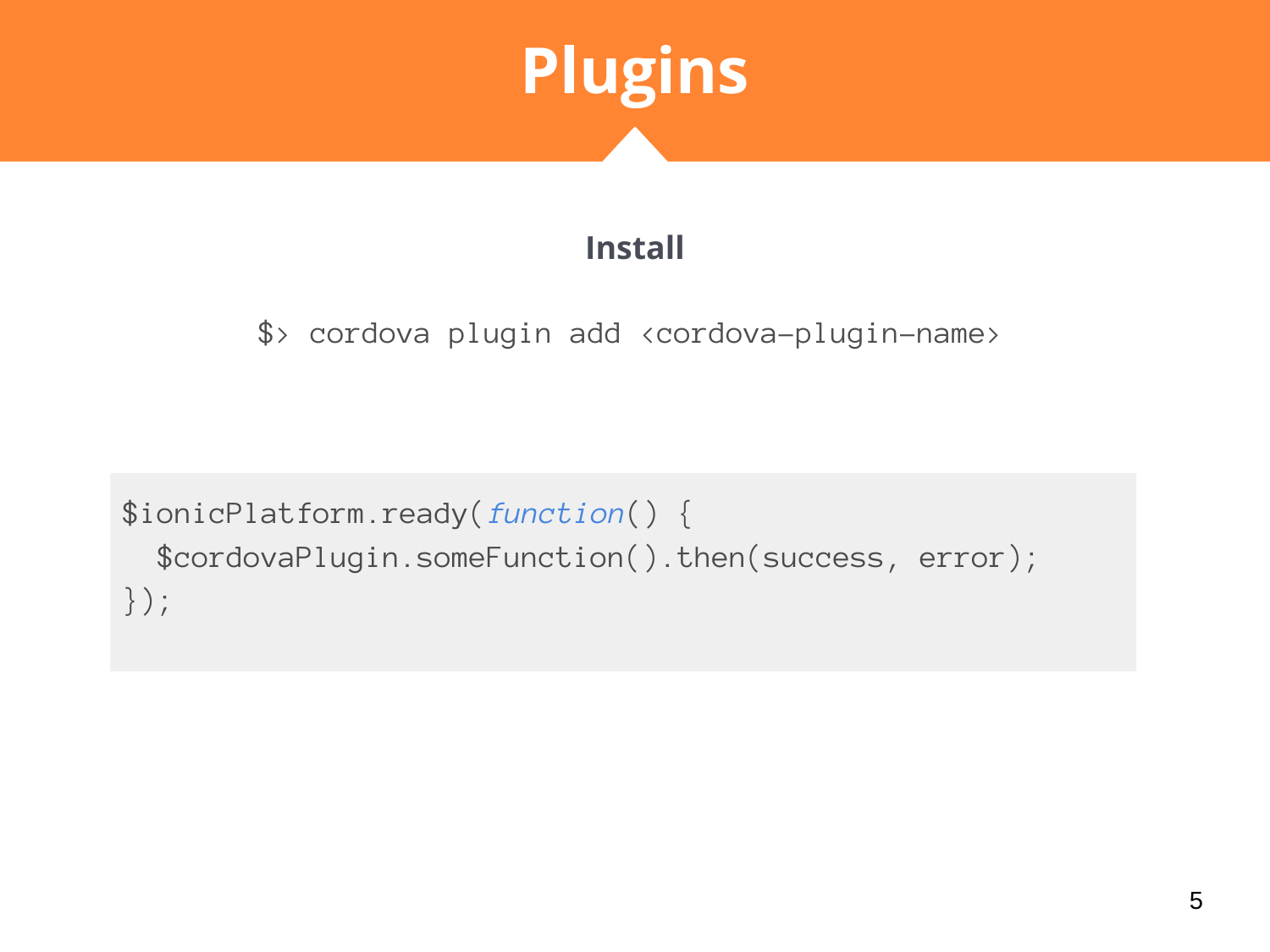

# Plugins
Install
$> cordova plugin add <cordova-plugin-name>
$ionicPlatform.ready(function() {
  $cordovaPlugin.someFunction().then(success, error);
});
5
5